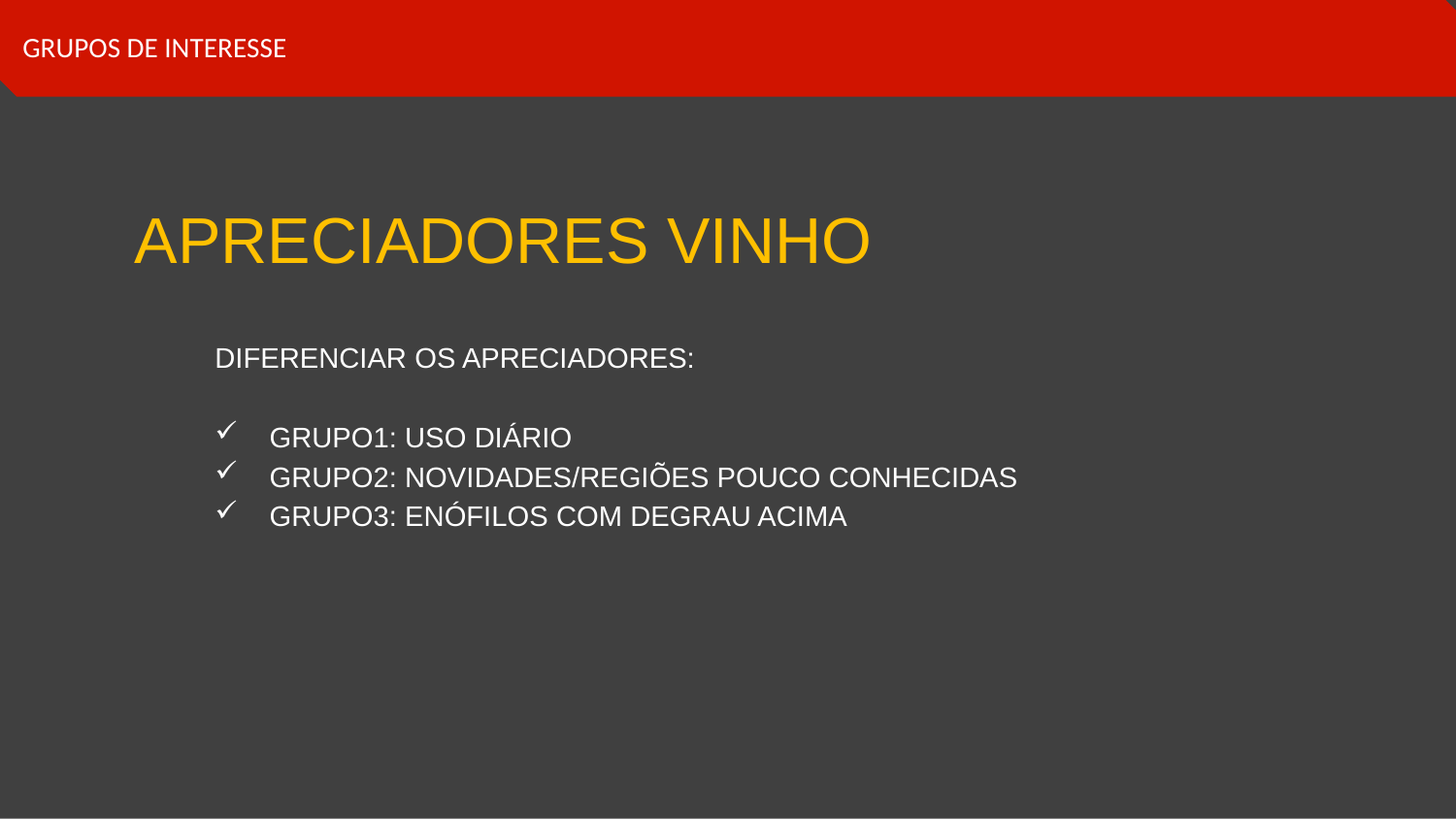

GRUPOS DE INTERESSE
# APRECIADORES VINHO
DIFERENCIAR OS APRECIADORES:

GRUPO1: USO DIÁRIO
GRUPO2: NOVIDADES/REGIÕES POUCO CONHECIDAS
GRUPO3: ENÓFILOS COM DEGRAU ACIMA